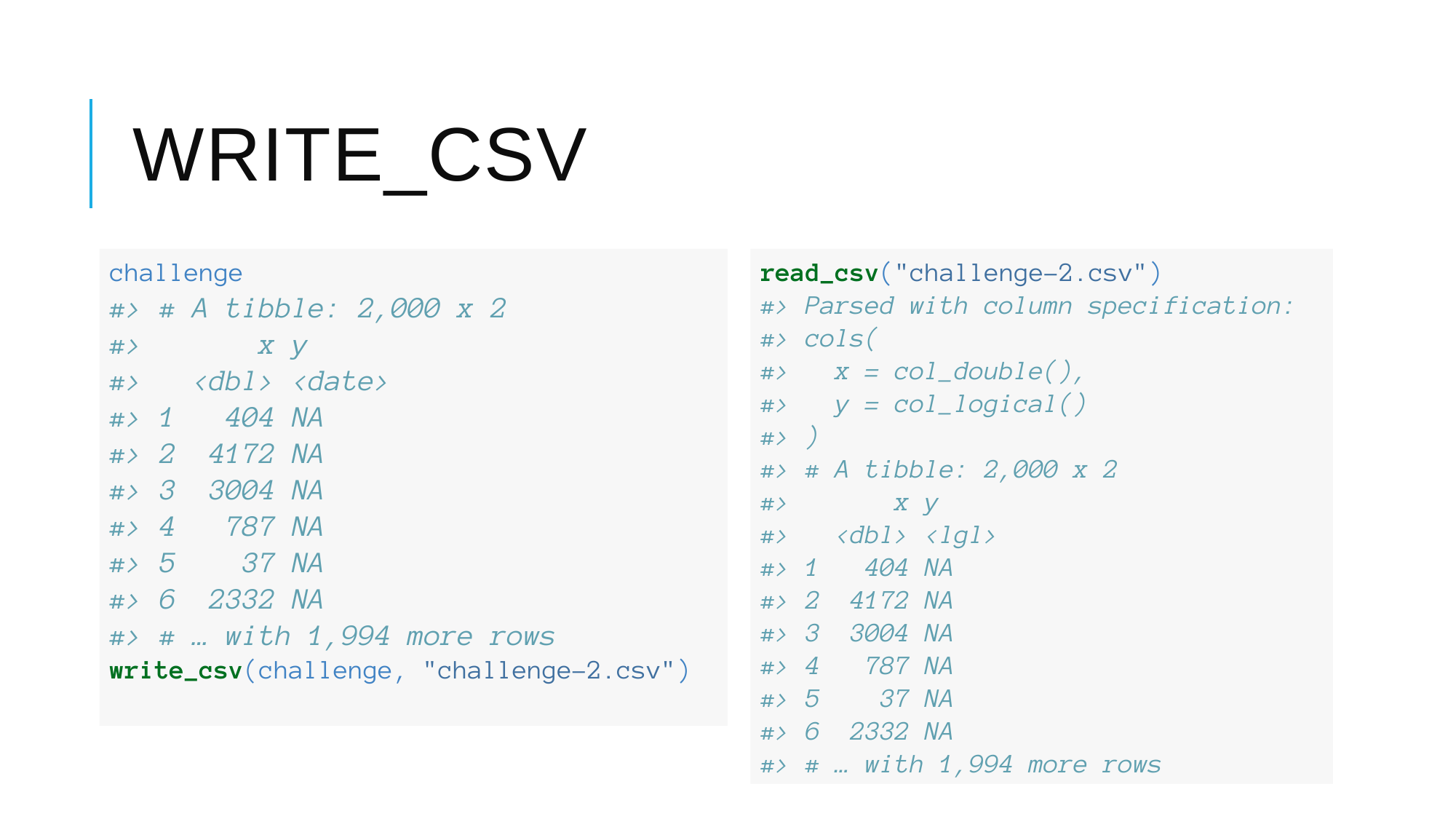

# Write_csv
challenge
#> # A tibble: 2,000 x 2
#>       x y
#>   <dbl> <date>
#> 1   404 NA
#> 2  4172 NA
#> 3  3004 NA
#> 4   787 NA
#> 5    37 NA
#> 6  2332 NA
#> # … with 1,994 more rows
write_csv(challenge, "challenge-2.csv")

read_csv("challenge-2.csv")
#> Parsed with column specification:
#> cols(
#>   x = col_double(),
#>   y = col_logical()
#> )
#> # A tibble: 2,000 x 2
#>       x y
#>   <dbl> <lgl>
#> 1   404 NA
#> 2  4172 NA
#> 3  3004 NA
#> 4   787 NA
#> 5    37 NA
#> 6  2332 NA
#> # … with 1,994 more rows